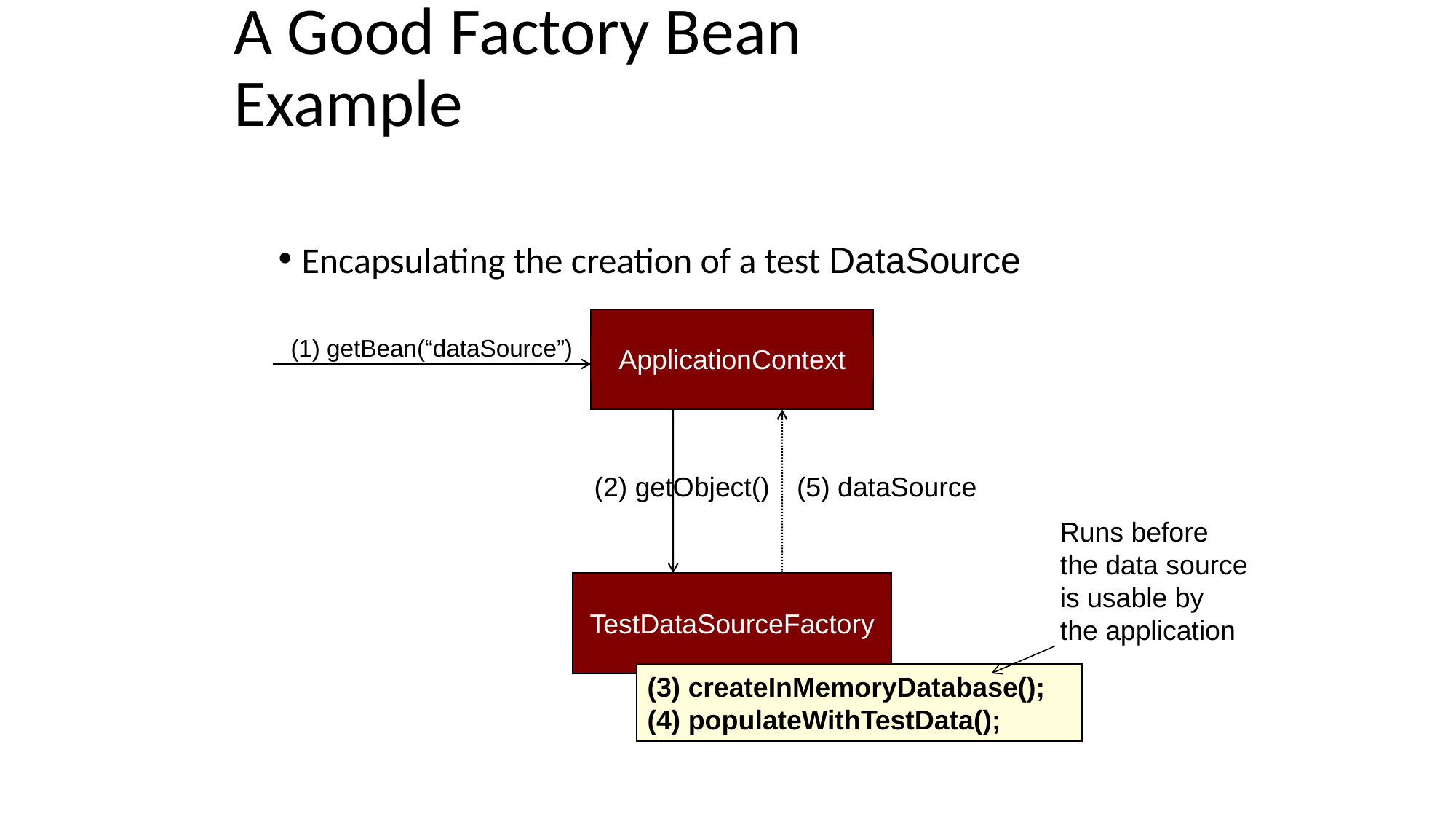

A Good Factory Bean Example
Encapsulating the creation of a test DataSource

ApplicationContext
(1) getBean(“dataSource”)

(2) getObject()

(5) dataSource
Runs before
the data source
is usable by
the application

TestDataSourceFactory
(3) createInMemoryDatabase();
(4) populateWithTestData();